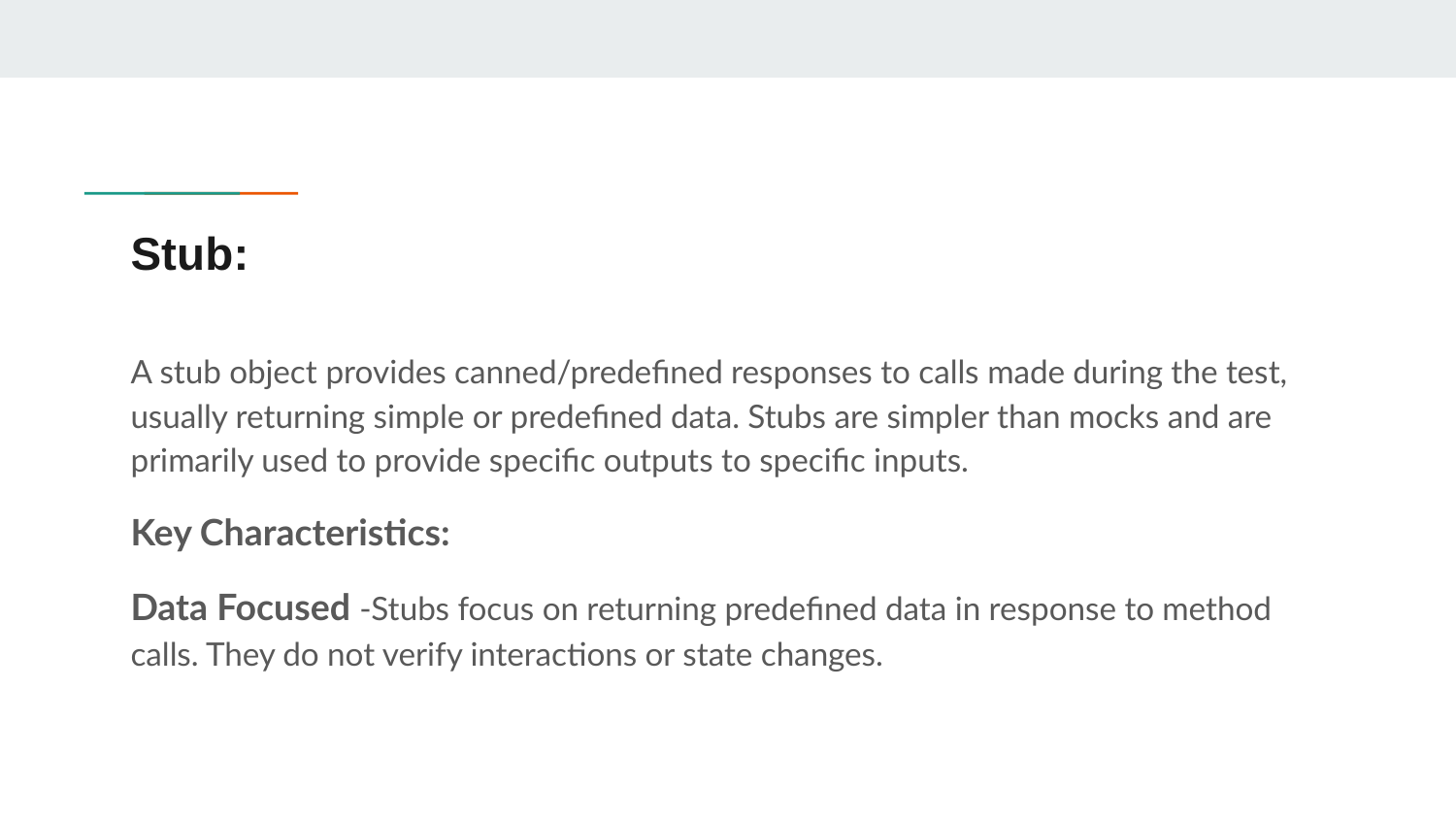

# Stub:
A stub object provides canned/predefined responses to calls made during the test, usually returning simple or predefined data. Stubs are simpler than mocks and are primarily used to provide specific outputs to specific inputs.
Key Characteristics:
Data Focused -Stubs focus on returning predefined data in response to method calls. They do not verify interactions or state changes.